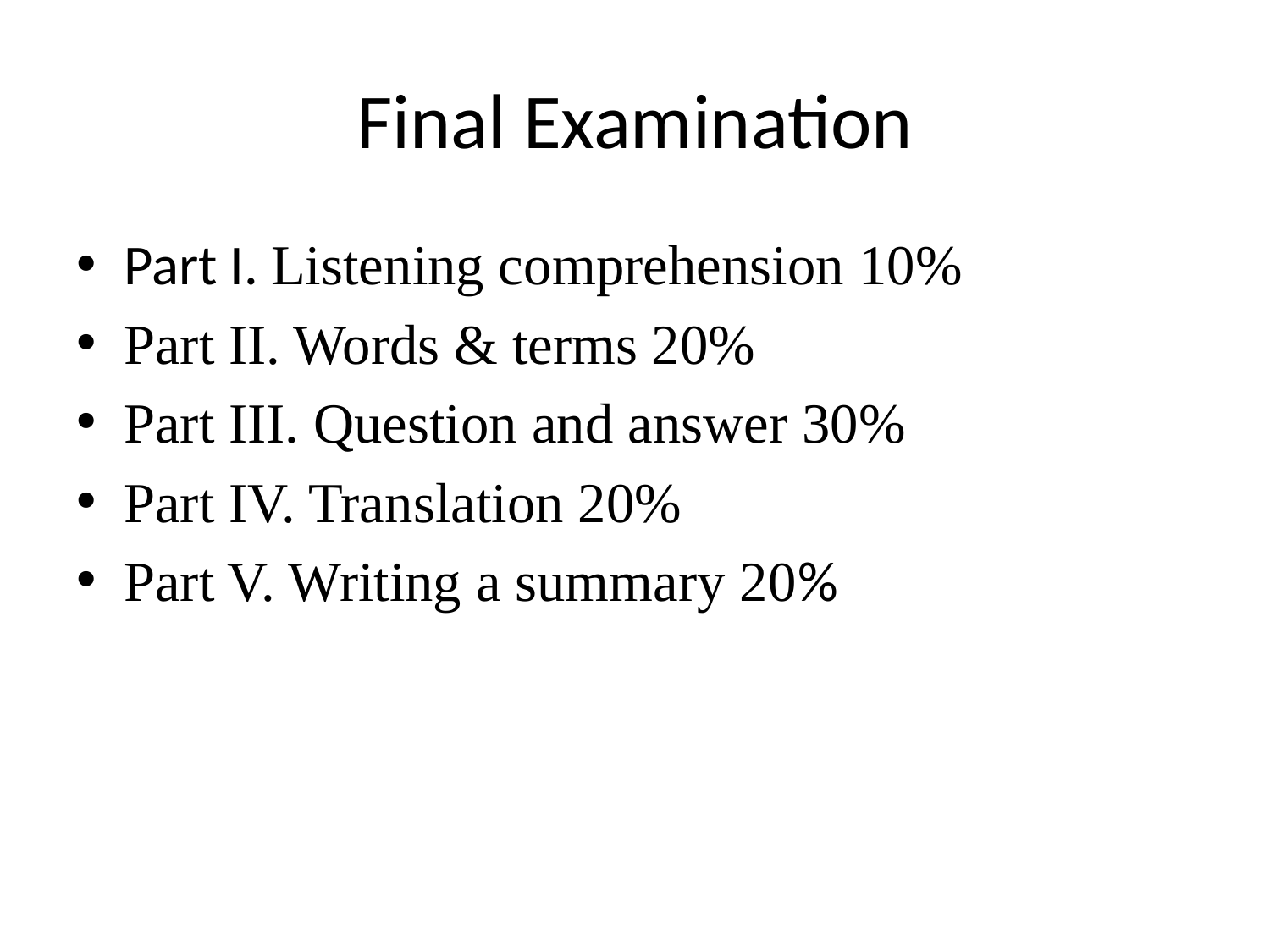

# Final Examination
Part I. Listening comprehension 10%
Part II. Words & terms 20%
Part III. Question and answer 30%
Part IV. Translation 20%
Part V. Writing a summary 20%